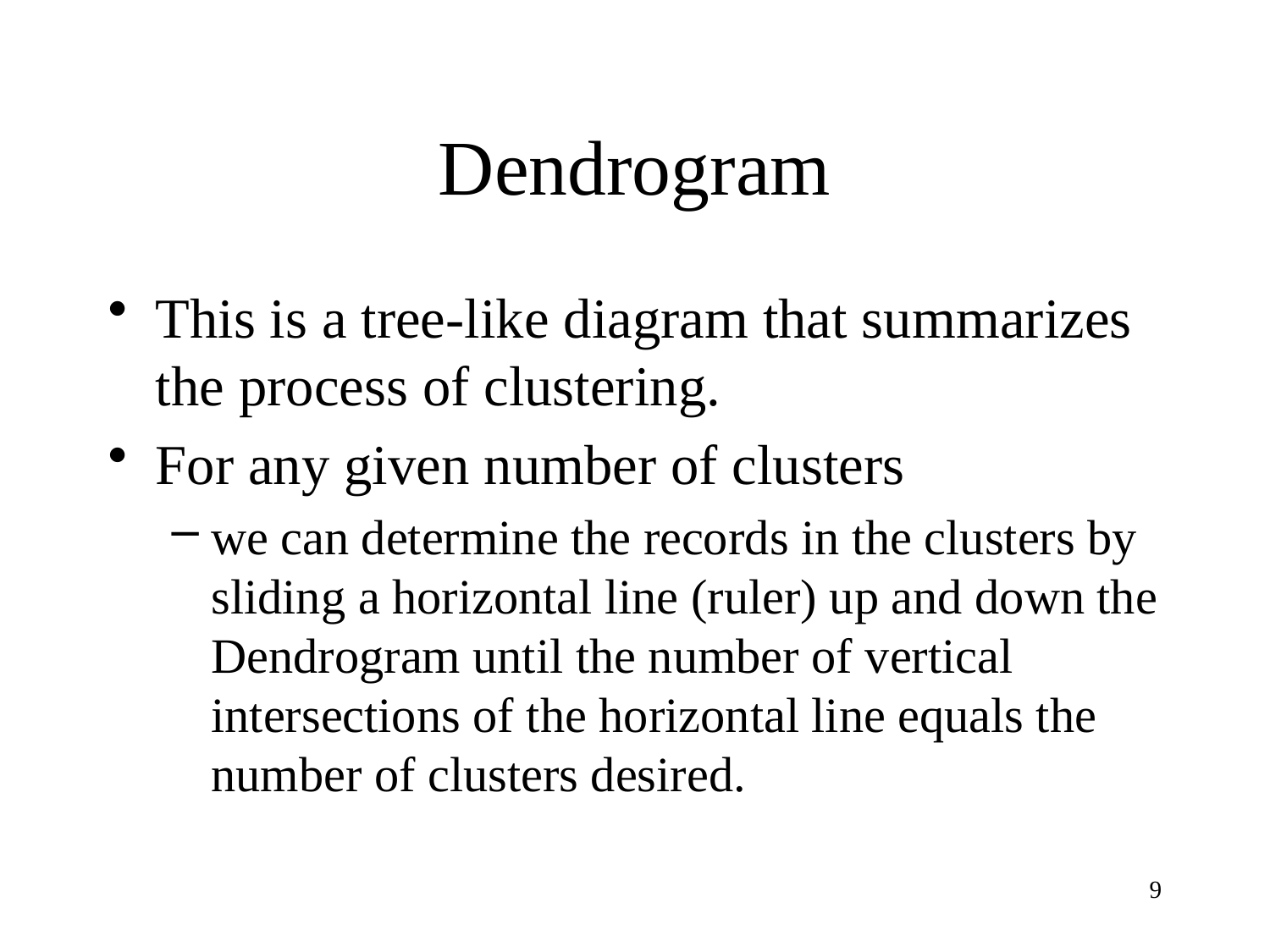

# Dendrogram
This is a tree-like diagram that summarizes the process of clustering.
For any given number of clusters
we can determine the records in the clusters by sliding a horizontal line (ruler) up and down the Dendrogram until the number of vertical intersections of the horizontal line equals the number of clusters desired.

9